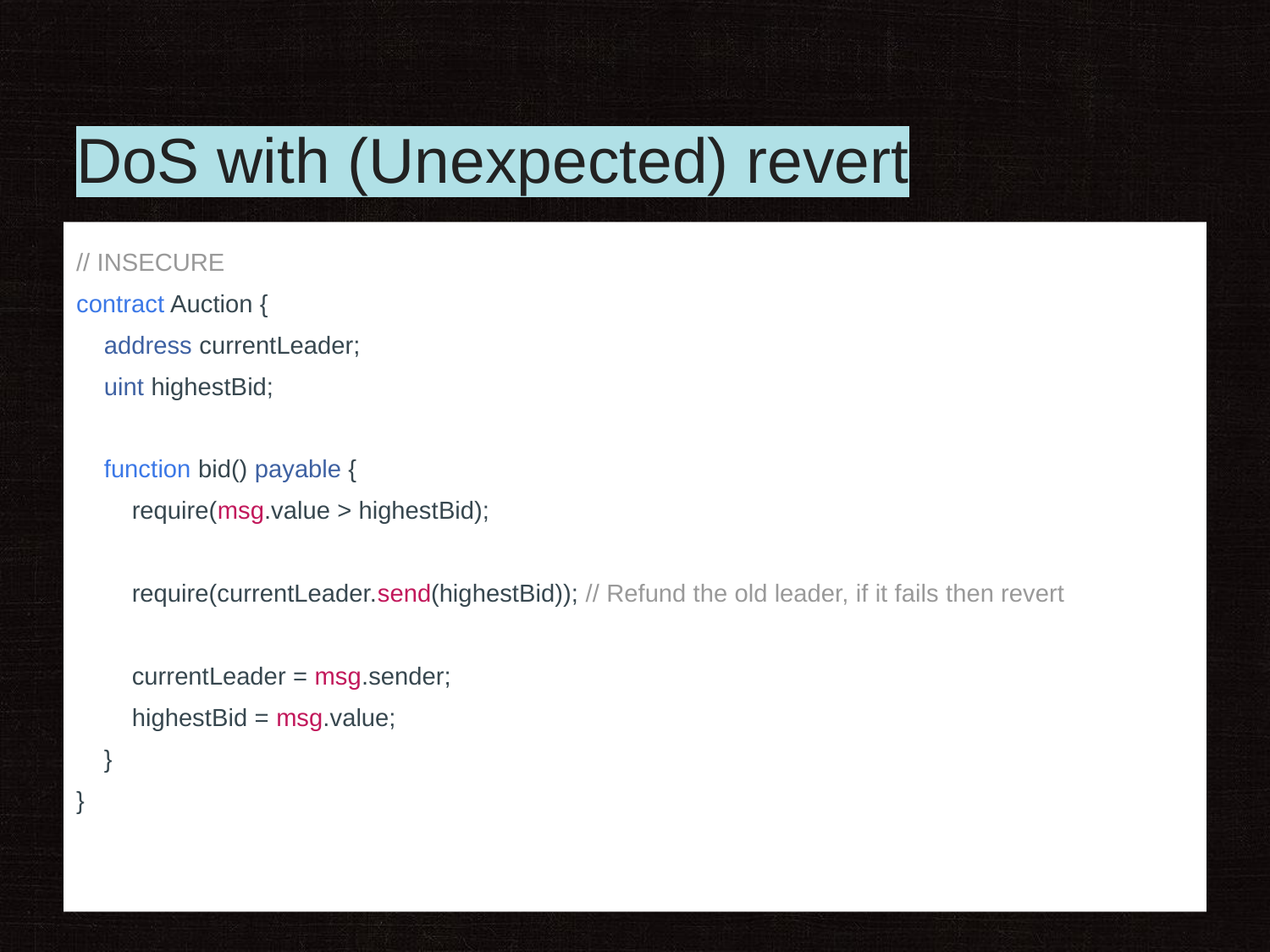

# DoS with (Unexpected) revert
// INSECURE
contract Auction {
    address currentLeader;
    uint highestBid;
    function bid() payable {
        require(msg.value > highestBid);
        require(currentLeader.send(highestBid)); // Refund the old leader, if it fails then revert
        currentLeader = msg.sender;
        highestBid = msg.value;
    }
}